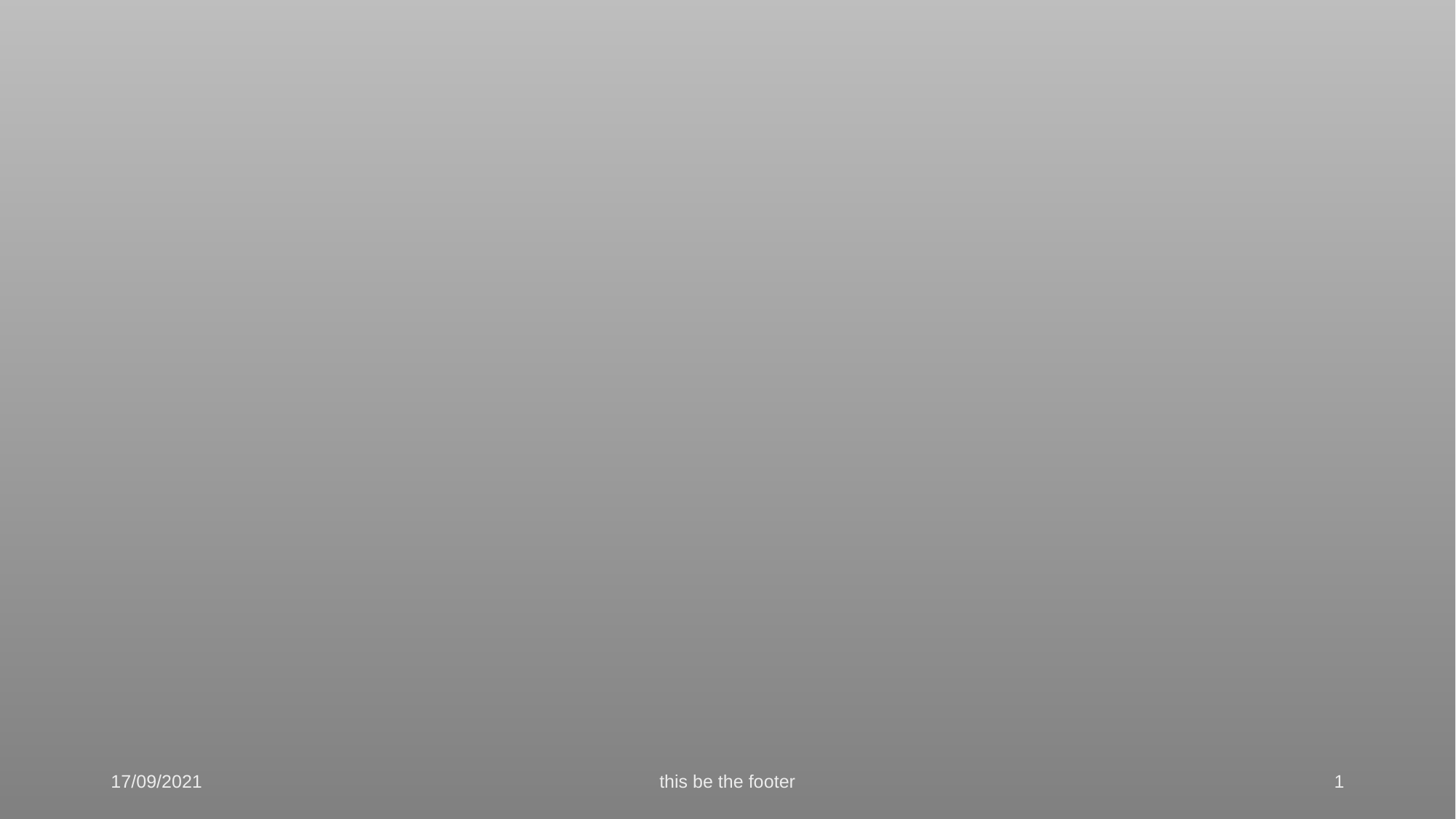

#
17/09/2021
this be the footer
1